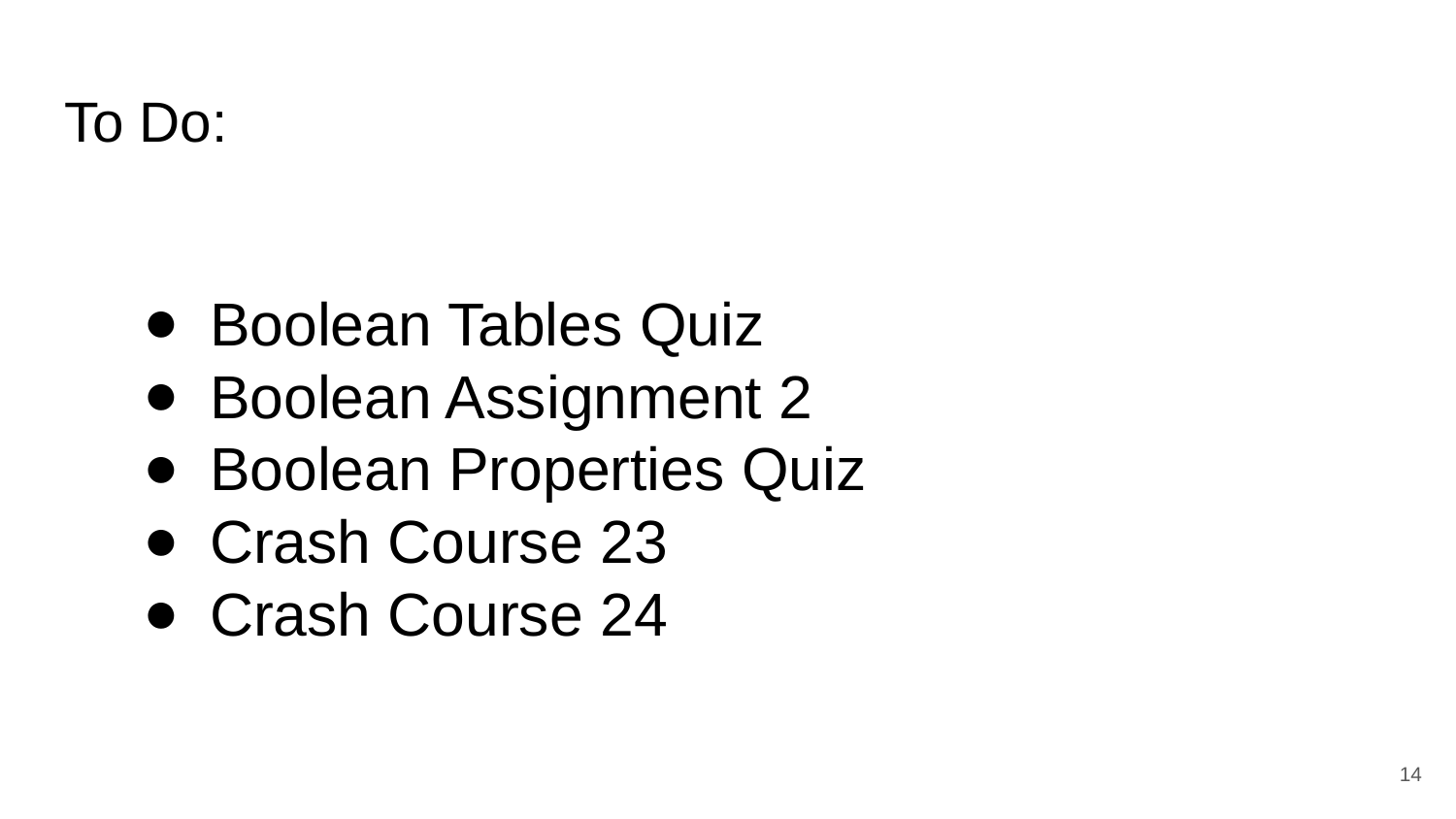

# To Do:

Boolean Tables Quiz
Boolean Assignment 2
Boolean Properties Quiz
Crash Course 23
Crash Course 24

14